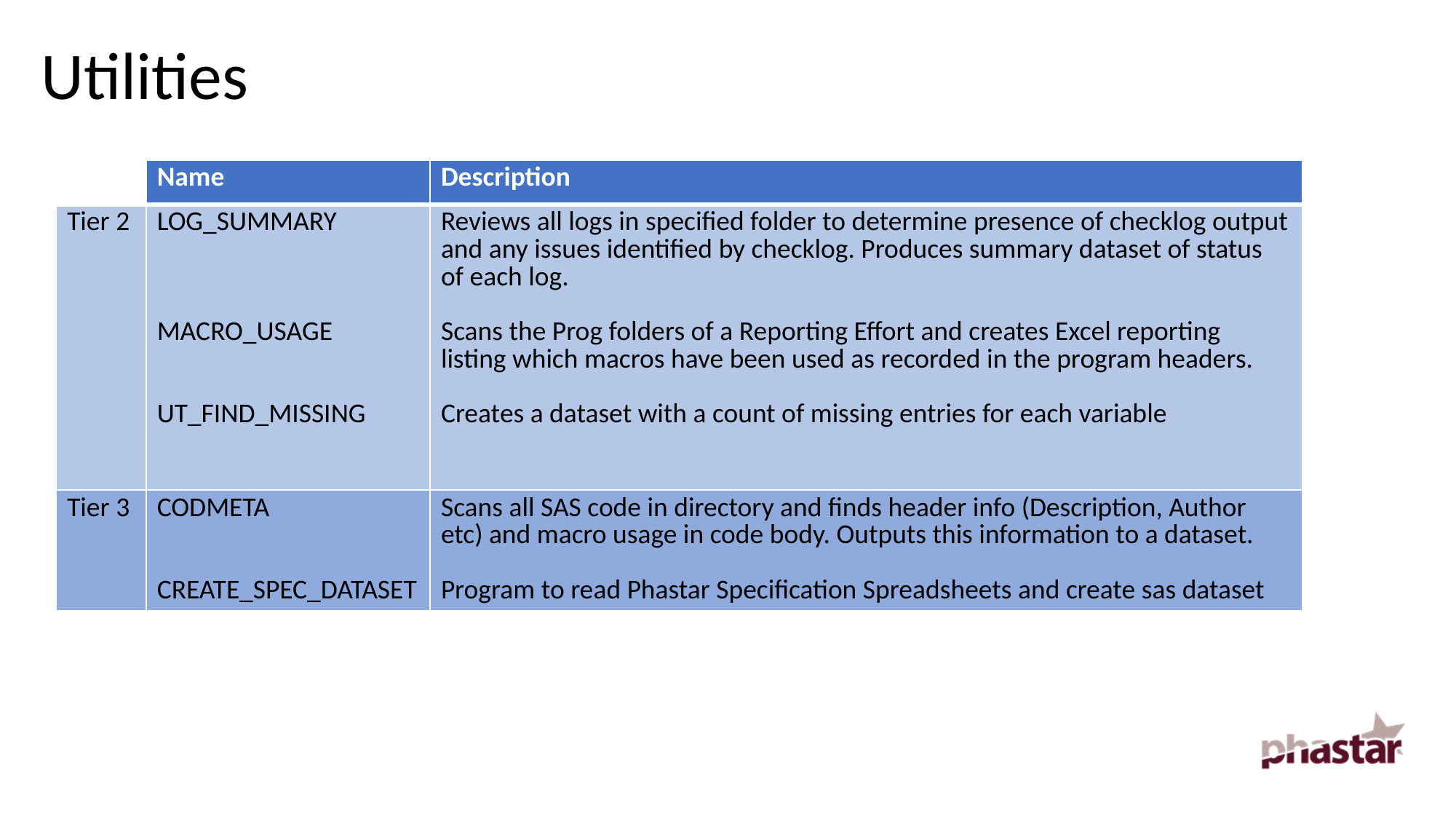

Utilities
|  | Name | Description |
| --- | --- | --- |
| Tier 2 | LOG\_SUMMARY MACRO\_USAGE UT\_FIND\_MISSING | Reviews all logs in specified folder to determine presence of checklog output and any issues identified by checklog. Produces summary dataset of status of each log. Scans the Prog folders of a Reporting Effort and creates Excel reporting listing which macros have been used as recorded in the program headers. Creates a dataset with a count of missing entries for each variable |
| Tier 3 | CODMETA CREATE\_SPEC\_DATASET | Scans all SAS code in directory and finds header info (Description, Author etc) and macro usage in code body. Outputs this information to a dataset. Program to read Phastar Specification Spreadsheets and create sas dataset |